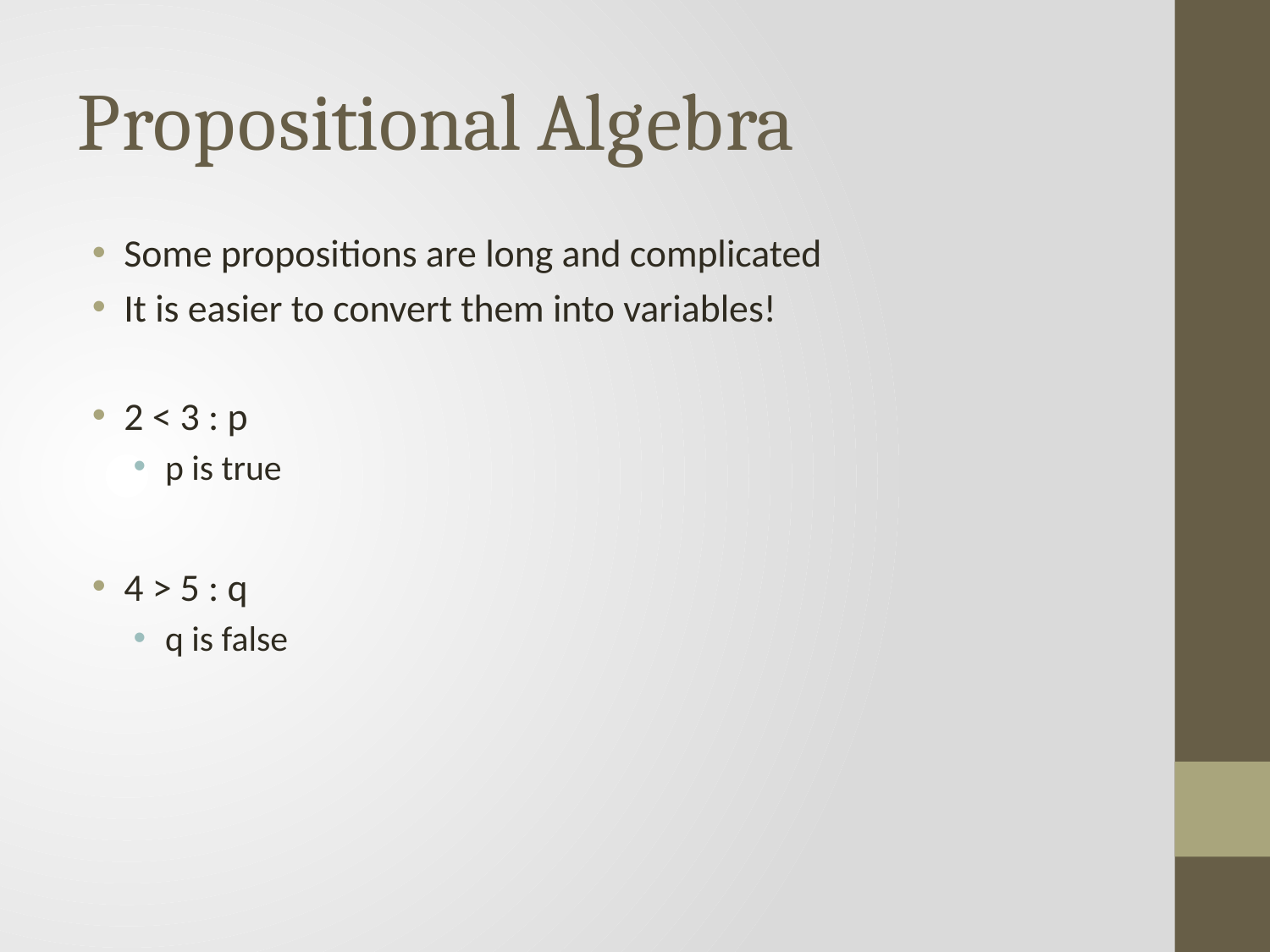

# Propositional Algebra
Some propositions are long and complicated
It is easier to convert them into variables!

2 < 3 : p
p is true

4 > 5 : q
q is false